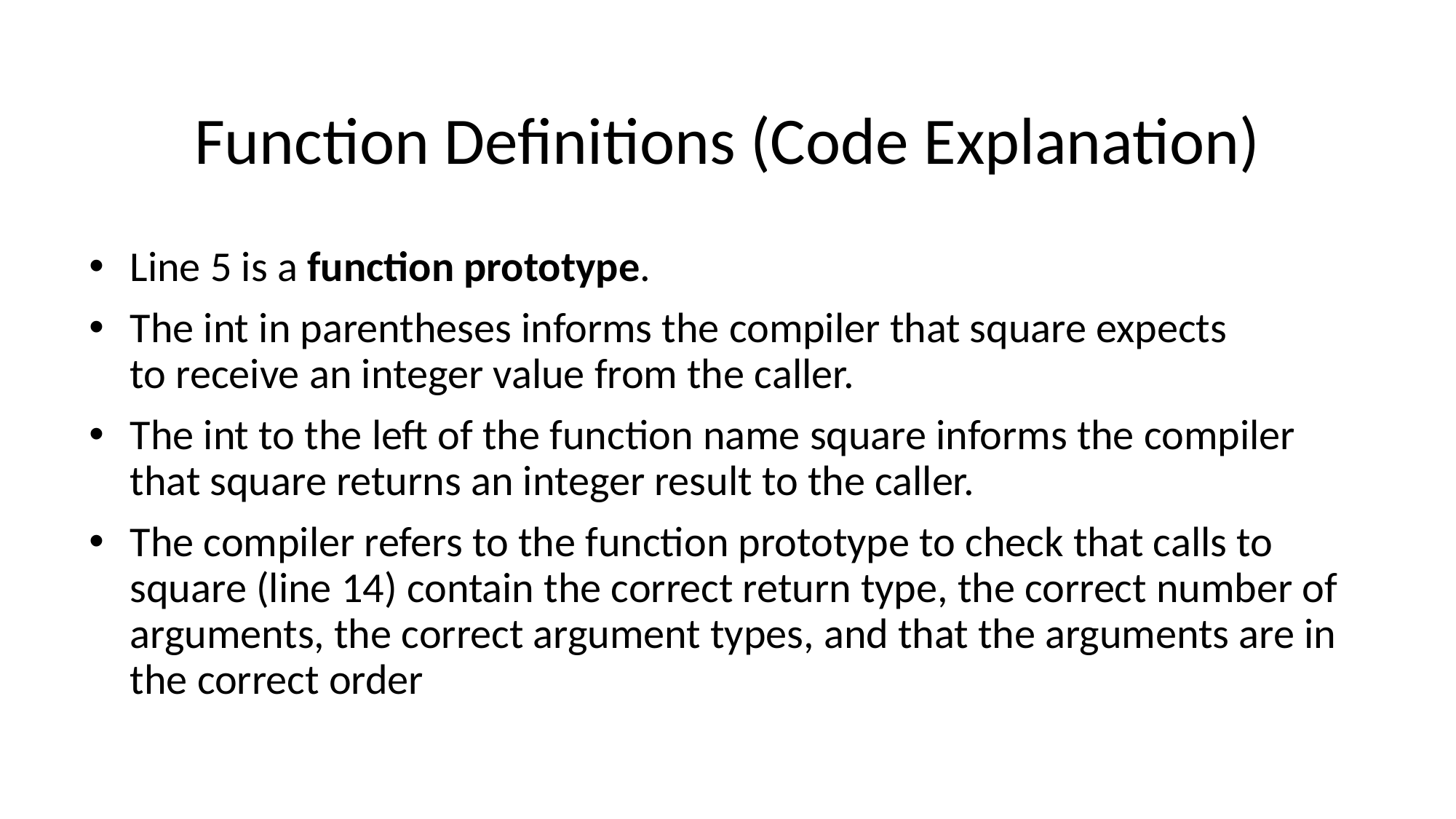

# Function Definitions (Code Explanation)
Line 5 is a function prototype.
The int in parentheses informs the compiler that square expects
to receive an integer value from the caller.
The int to the left of the function name square informs the compiler that square returns an integer result to the caller.
The compiler refers to the function prototype to check that calls to square (line 14) contain the correct return type, the correct number of arguments, the correct argument types, and that the arguments are in the correct order